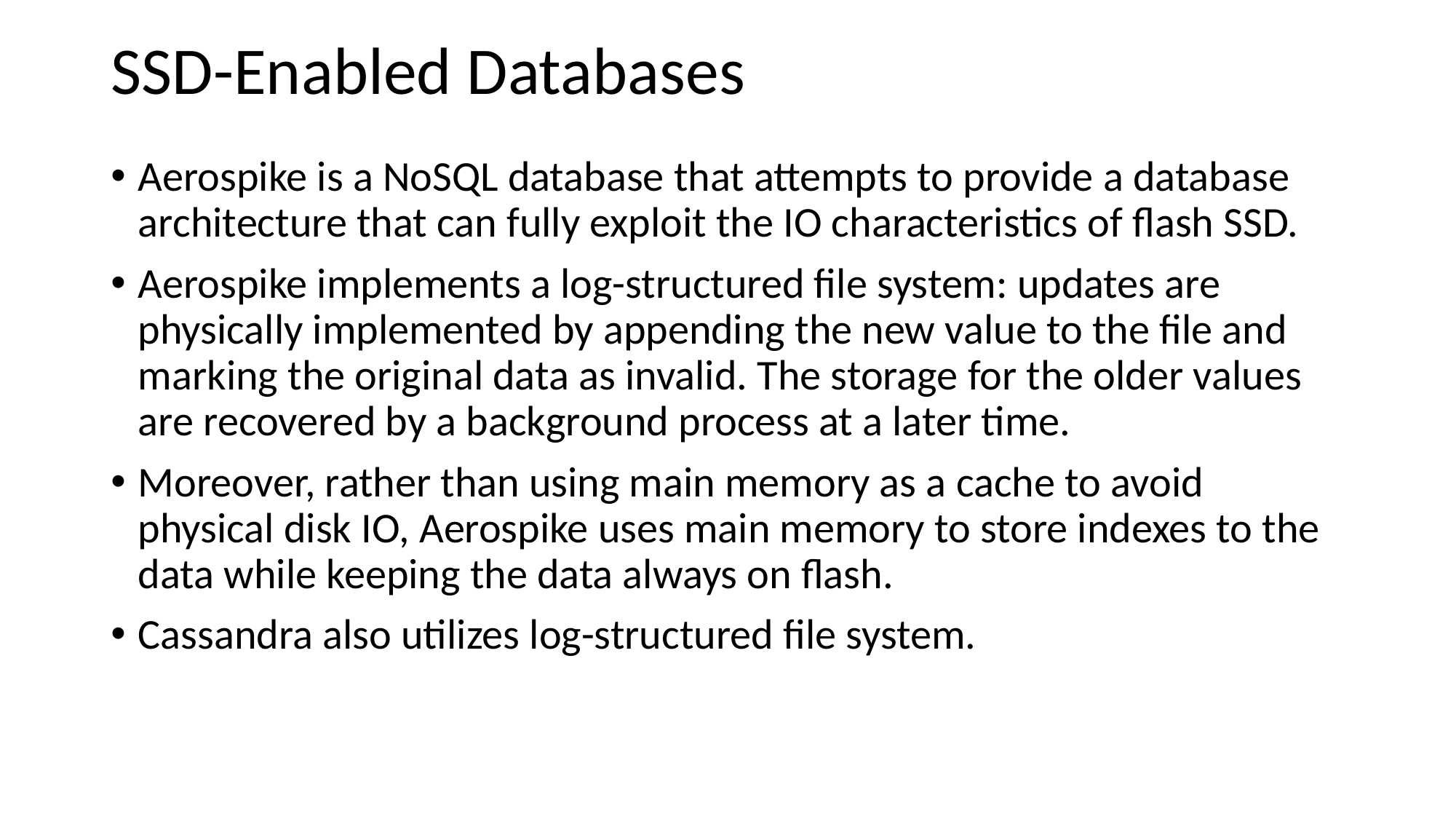

# SSD-Enabled Databases
Aerospike is a NoSQL database that attempts to provide a database architecture that can fully exploit the IO characteristics of flash SSD.
Aerospike implements a log-structured file system: updates are physically implemented by appending the new value to the file and marking the original data as invalid. The storage for the older values are recovered by a background process at a later time.
Moreover, rather than using main memory as a cache to avoid physical disk IO, Aerospike uses main memory to store indexes to the data while keeping the data always on flash.
Cassandra also utilizes log-structured file system.